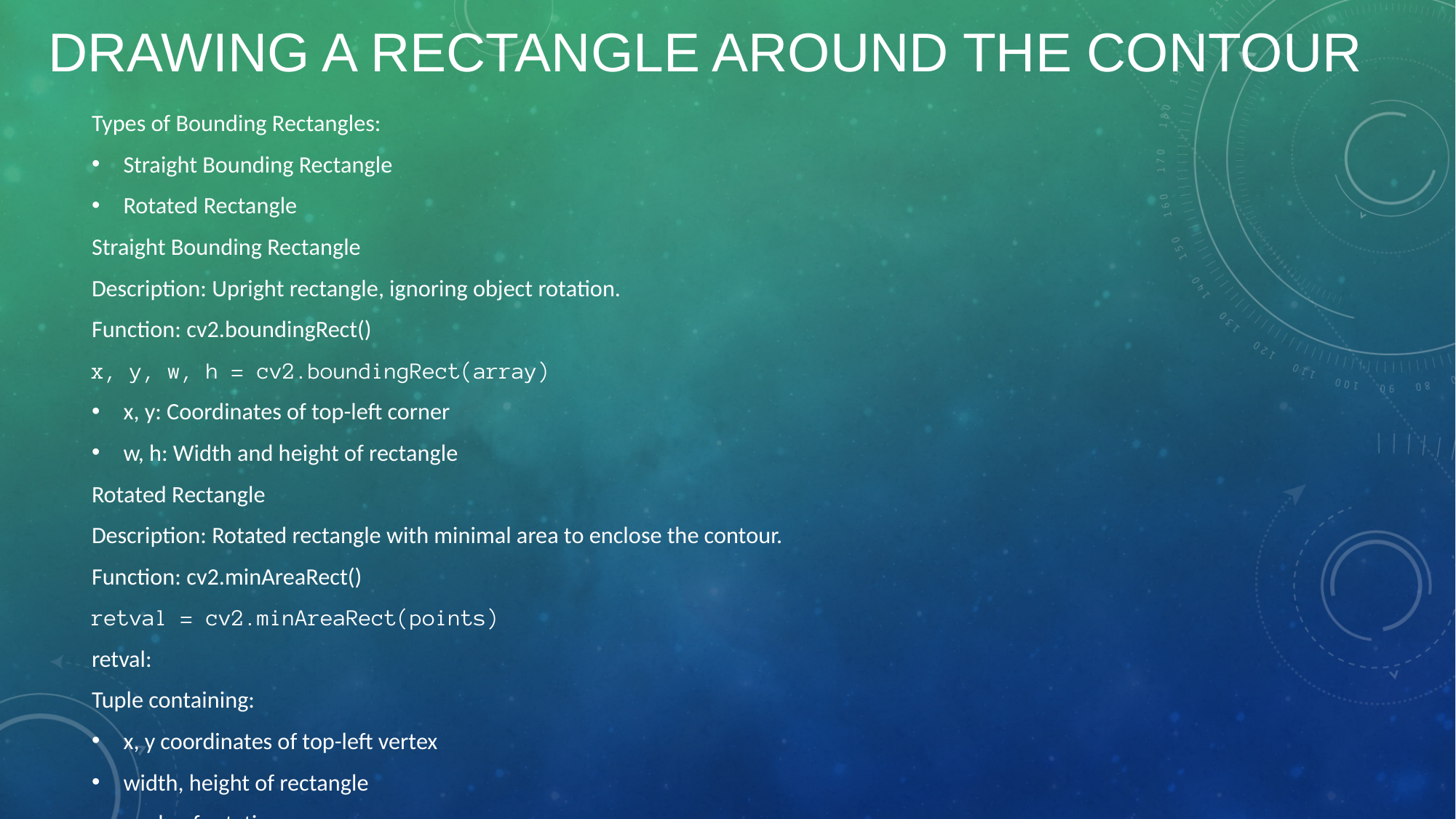

# Drawing a rectangle around the contour
Types of Bounding Rectangles:
Straight Bounding Rectangle
Rotated Rectangle
Straight Bounding Rectangle
Description: Upright rectangle, ignoring object rotation.
Function: cv2.boundingRect()
x, y, w, h = cv2.boundingRect(array)
x, y: Coordinates of top-left corner
w, h: Width and height of rectangle
Rotated Rectangle
Description: Rotated rectangle with minimal area to enclose the contour.
Function: cv2.minAreaRect()
retval = cv2.minAreaRect(points)
retval:
Tuple containing:
x, y coordinates of top-left vertex
width, height of rectangle
angle of rotation